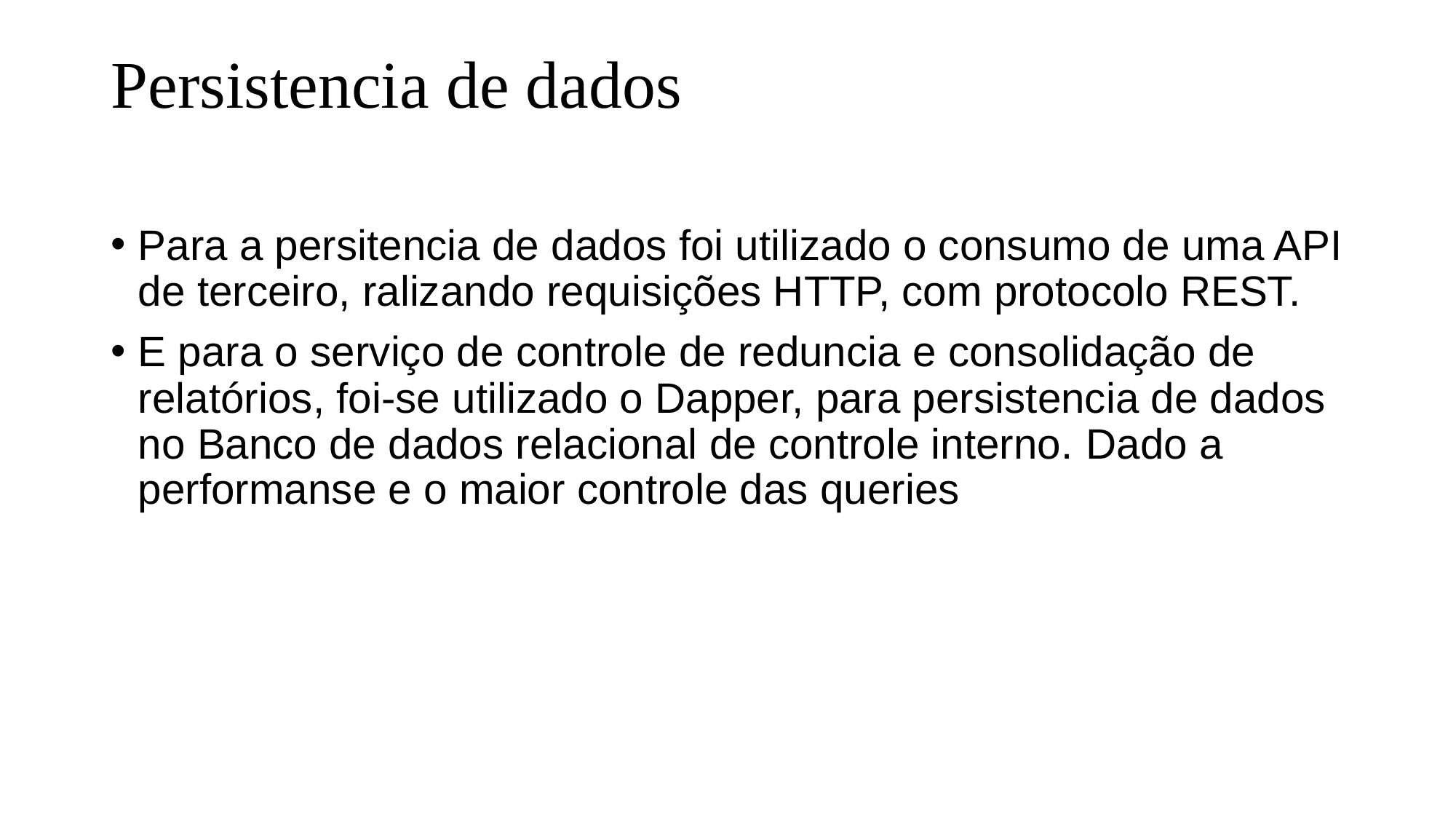

# Persistencia de dados

Para a persitencia de dados foi utilizado o consumo de uma API de terceiro, ralizando requisições HTTP, com protocolo REST.
E para o serviço de controle de reduncia e consolidação de relatórios, foi-se utilizado o Dapper, para persistencia de dados no Banco de dados relacional de controle interno. Dado a performanse e o maior controle das queries